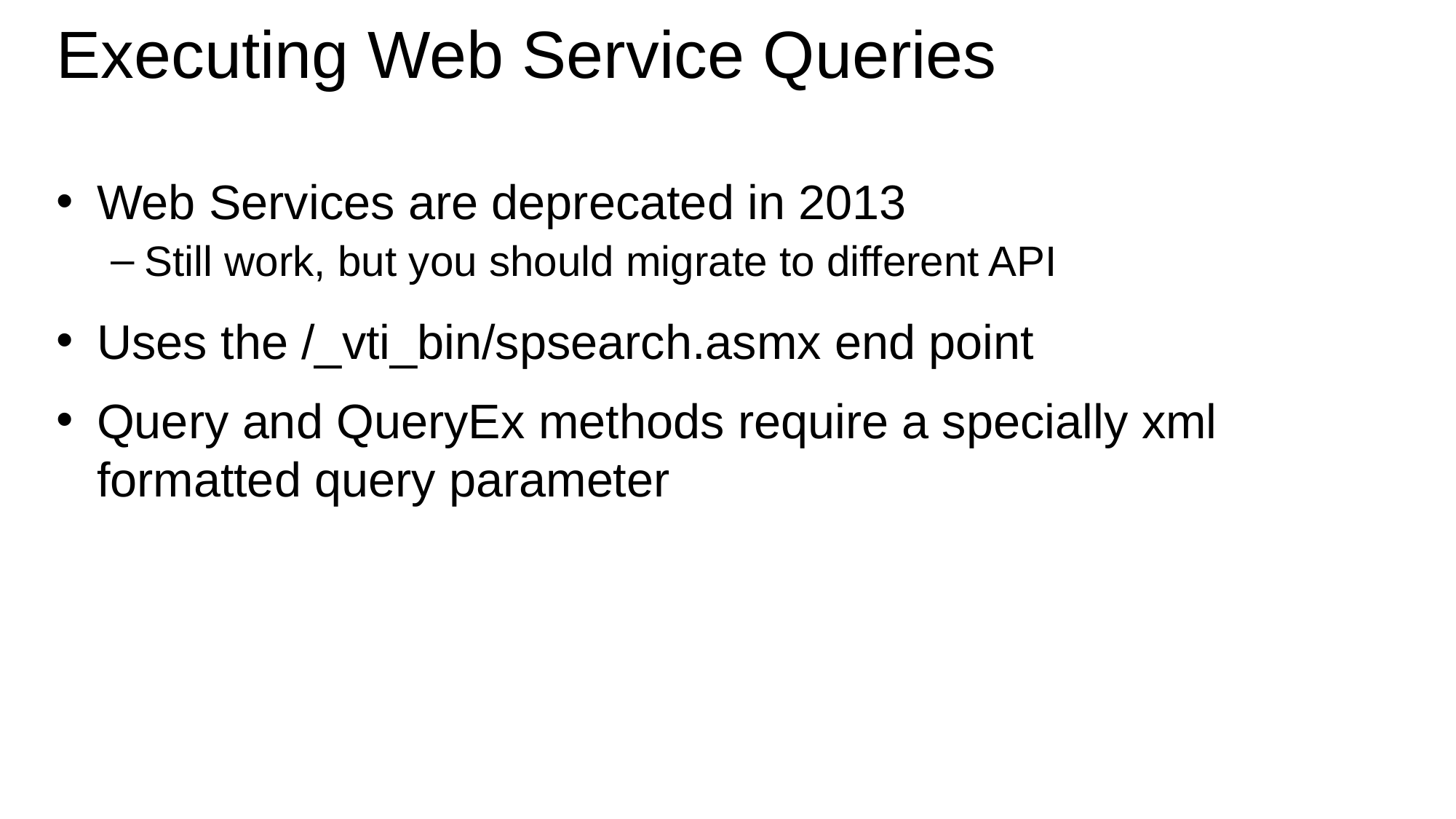

# Executing Web Service Queries

Web Services are deprecated in 2013
Still work, but you should migrate to different API
Uses the /_vti_bin/spsearch.asmx end point
Query and QueryEx methods require a specially xml formatted query parameter